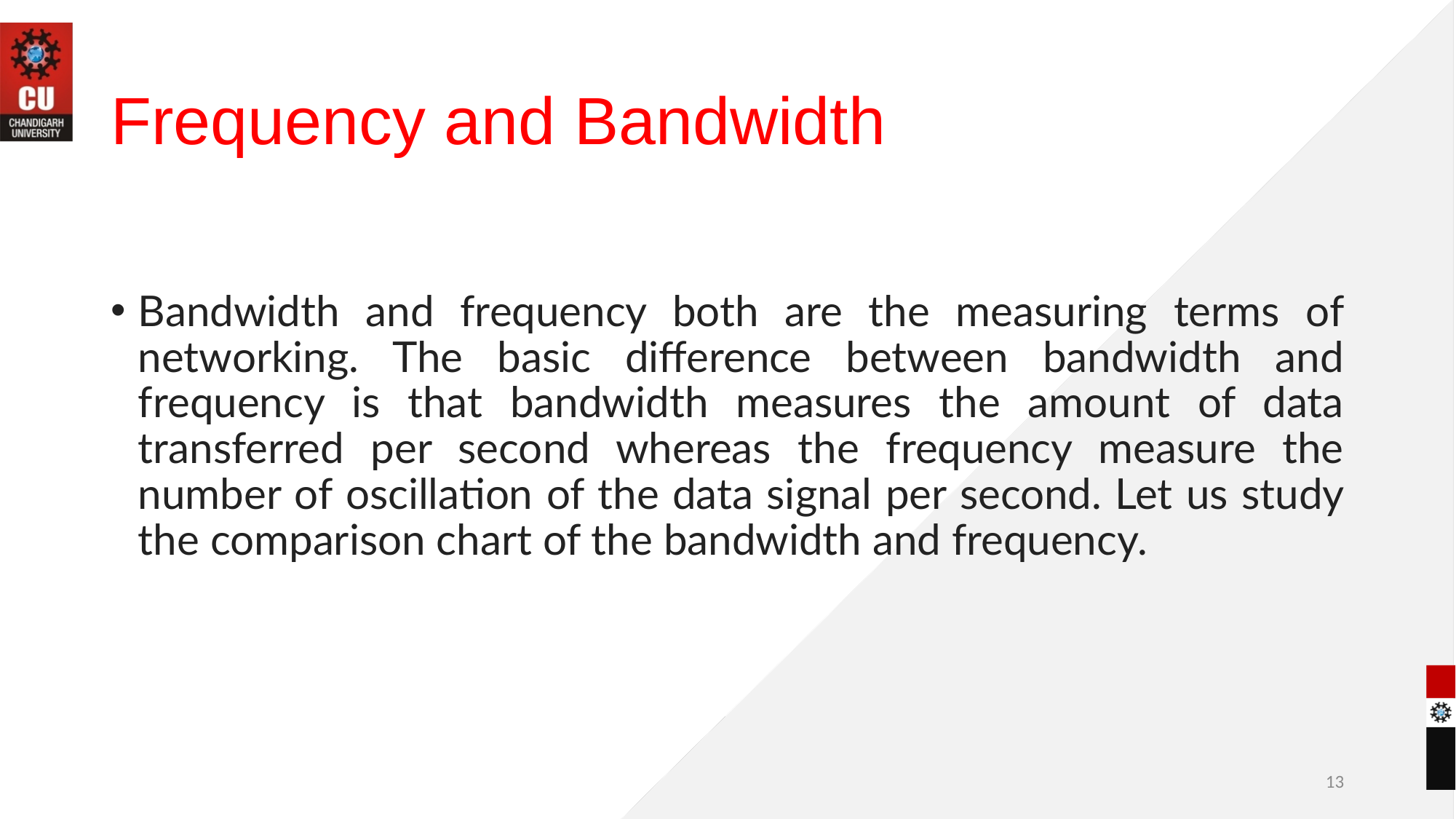

# Frequency and Bandwidth

Bandwidth and frequency both are the measuring terms of networking. The basic difference between bandwidth and frequency is that bandwidth measures the amount of data transferred per second whereas the frequency measure the number of oscillation of the data signal per second. Let us study the comparison chart of the bandwidth and frequency.
13